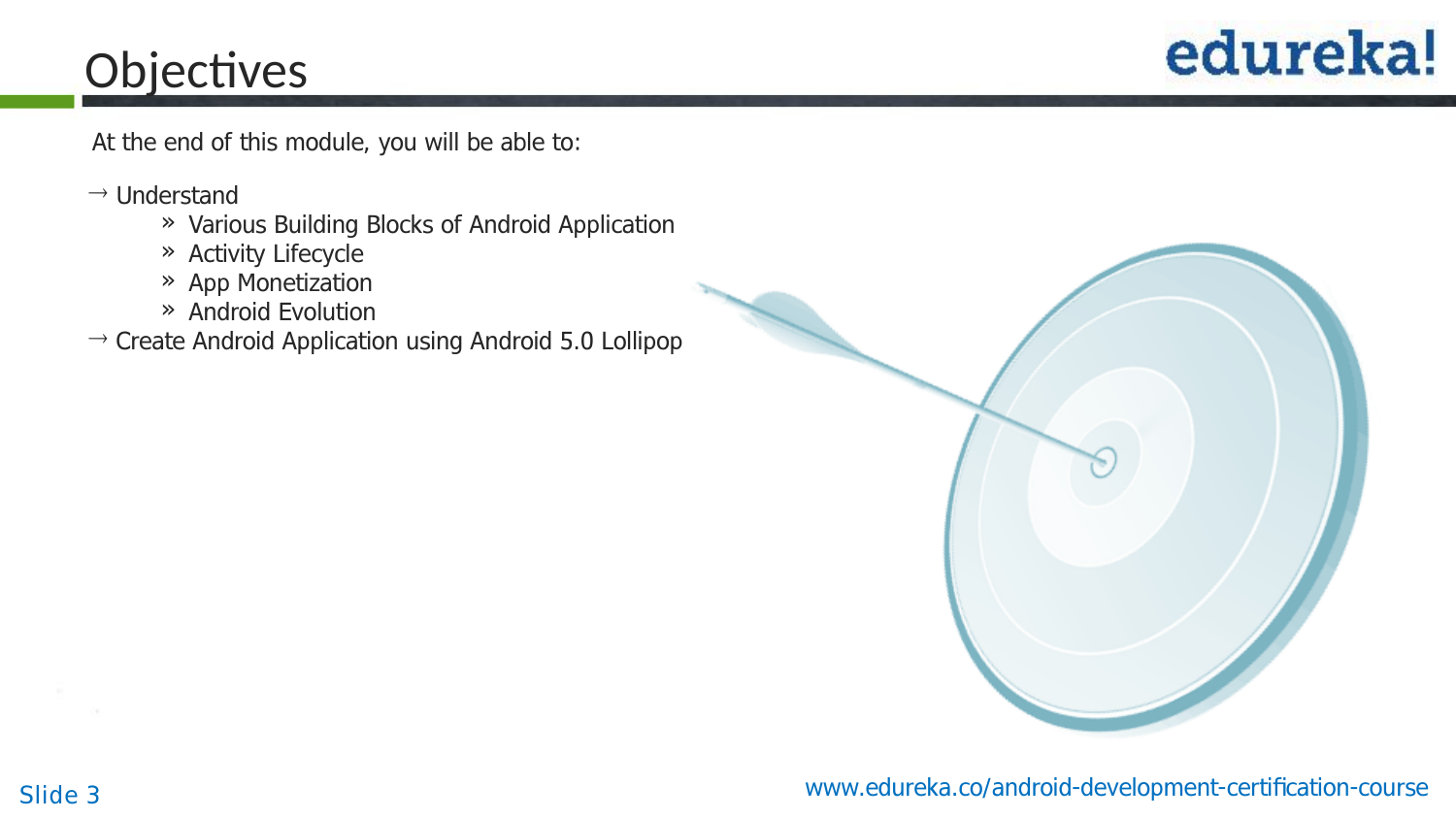

Objectives

At the end of this module, you will be able to:
Understand
Various Building Blocks of Android Application
Activity Lifecycle
App Monetization
Android Evolution
Create Android Application using Android 5.0 Lollipop